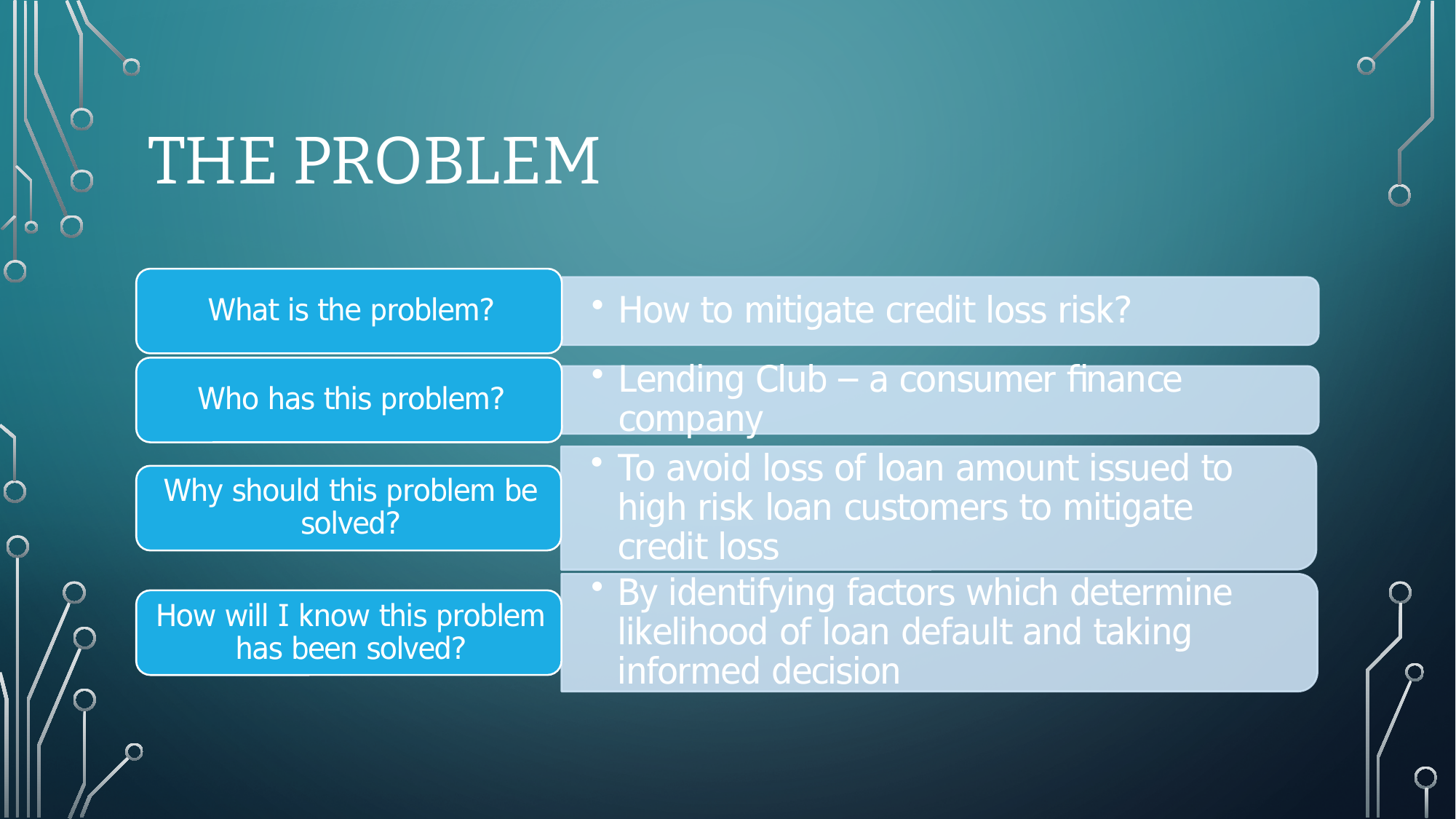

# The Problem
How to mitigate credit loss risk?
What is the problem?
Lending Club – a consumer finance company
Who has this problem?
To avoid loss of loan amount issued to high risk loan customers to mitigate credit loss
Why should this problem be solved?
By identifying factors which determine likelihood of loan default and taking informed decision
How will I know this problem has been solved?